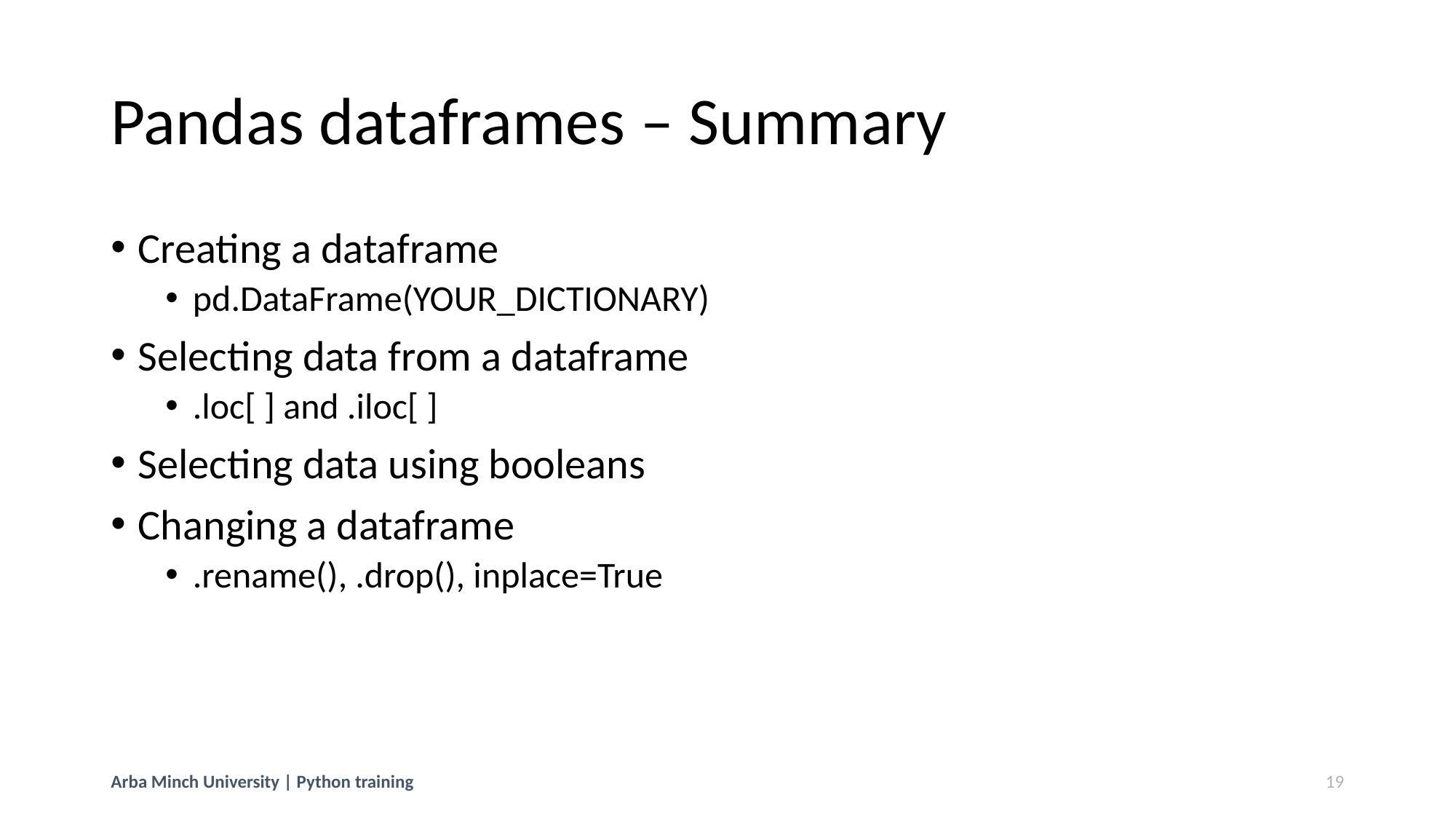

# Pandas dataframes – Summary
Creating a dataframe
pd.DataFrame(YOUR_DICTIONARY)
Selecting data from a dataframe
.loc[ ] and .iloc[ ]
Selecting data using booleans
Changing a dataframe
.rename(), .drop(), inplace=True
Arba Minch University | Python training
19